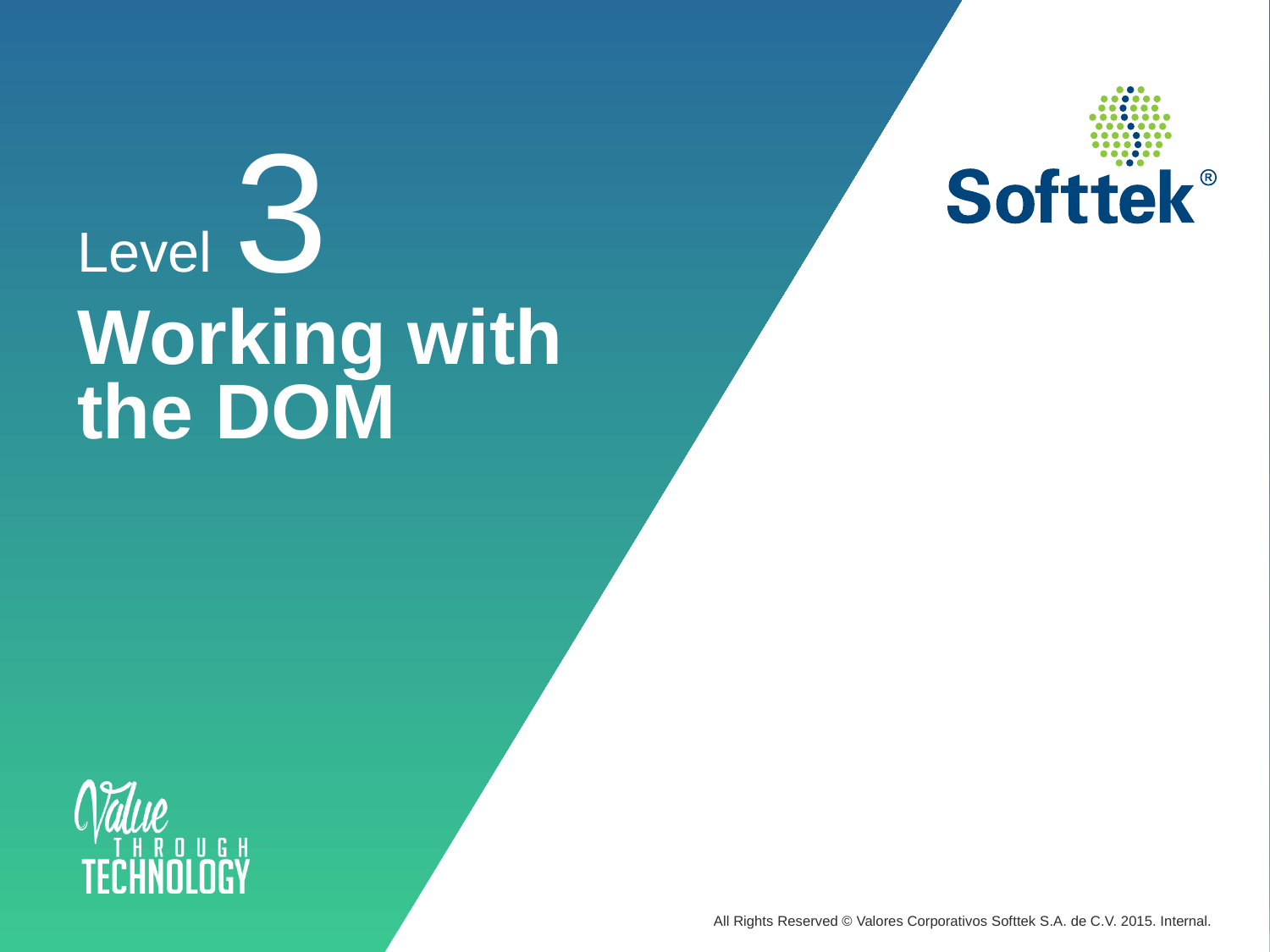

# Level 3 Working with the DOM